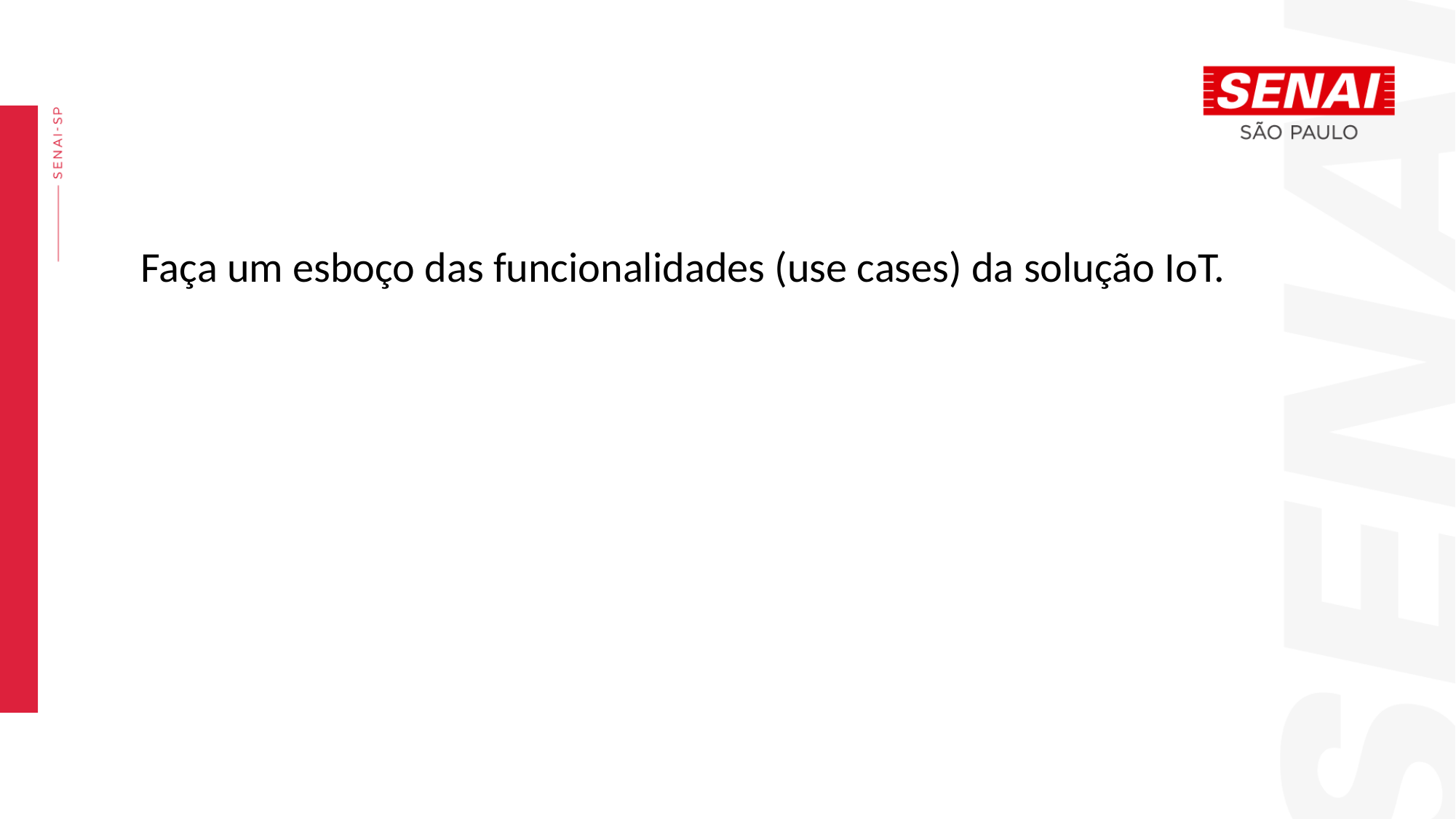

Faça um esboço das funcionalidades (use cases) da solução IoT.